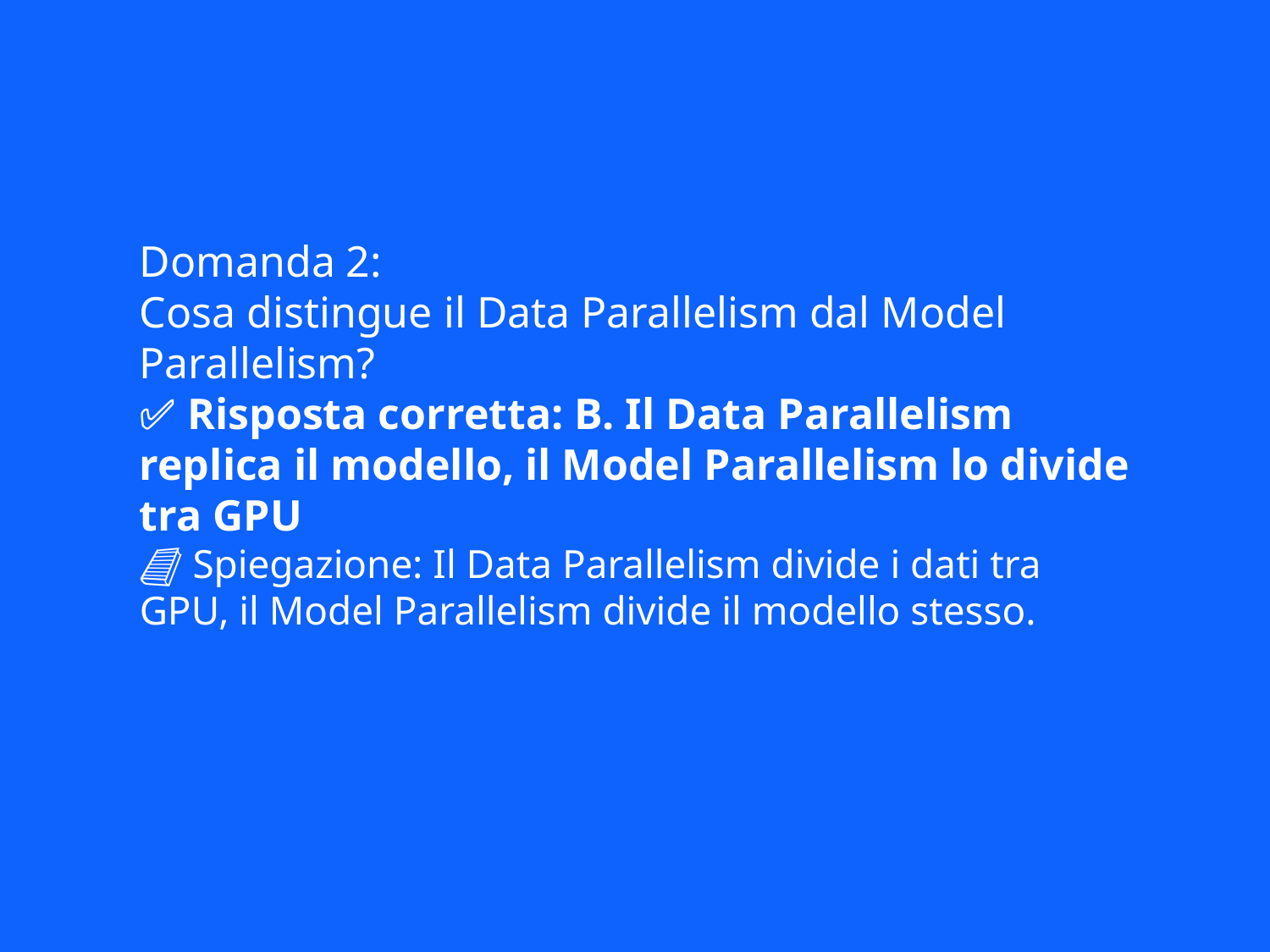

Domanda 2:
Cosa distingue il Data Parallelism dal Model Parallelism?
✅ Risposta corretta: B. Il Data Parallelism replica il modello, il Model Parallelism lo divide tra GPU
📘 Spiegazione: Il Data Parallelism divide i dati tra GPU, il Model Parallelism divide il modello stesso.